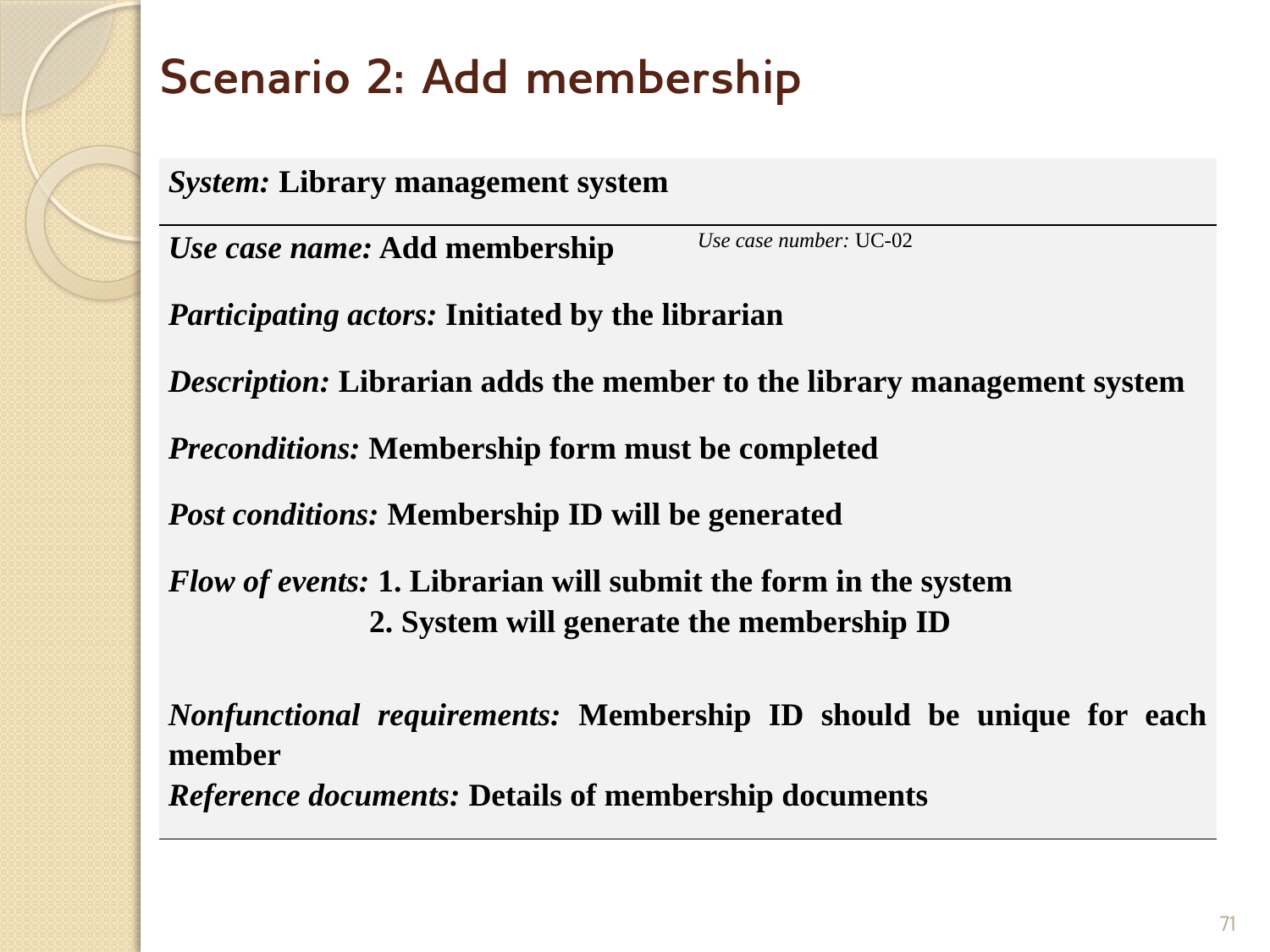

# Scenario 2: Add membership
| System: Library management system |  |
| --- | --- |
| Use case name: Add membership | Use case number: UC-02 |
| Participating actors: Initiated by the librarian |  |
| Description: Librarian adds the member to the library management system |  |
| Preconditions: Membership form must be completed |  |
| Post conditions: Membership ID will be generated |  |
| Flow of events: 1. Librarian will submit the form in the system 2. System will generate the membership ID |  |
| Nonfunctional requirements: Membership ID should be unique for each member |  |
| Reference documents: Details of membership documents |  |
71